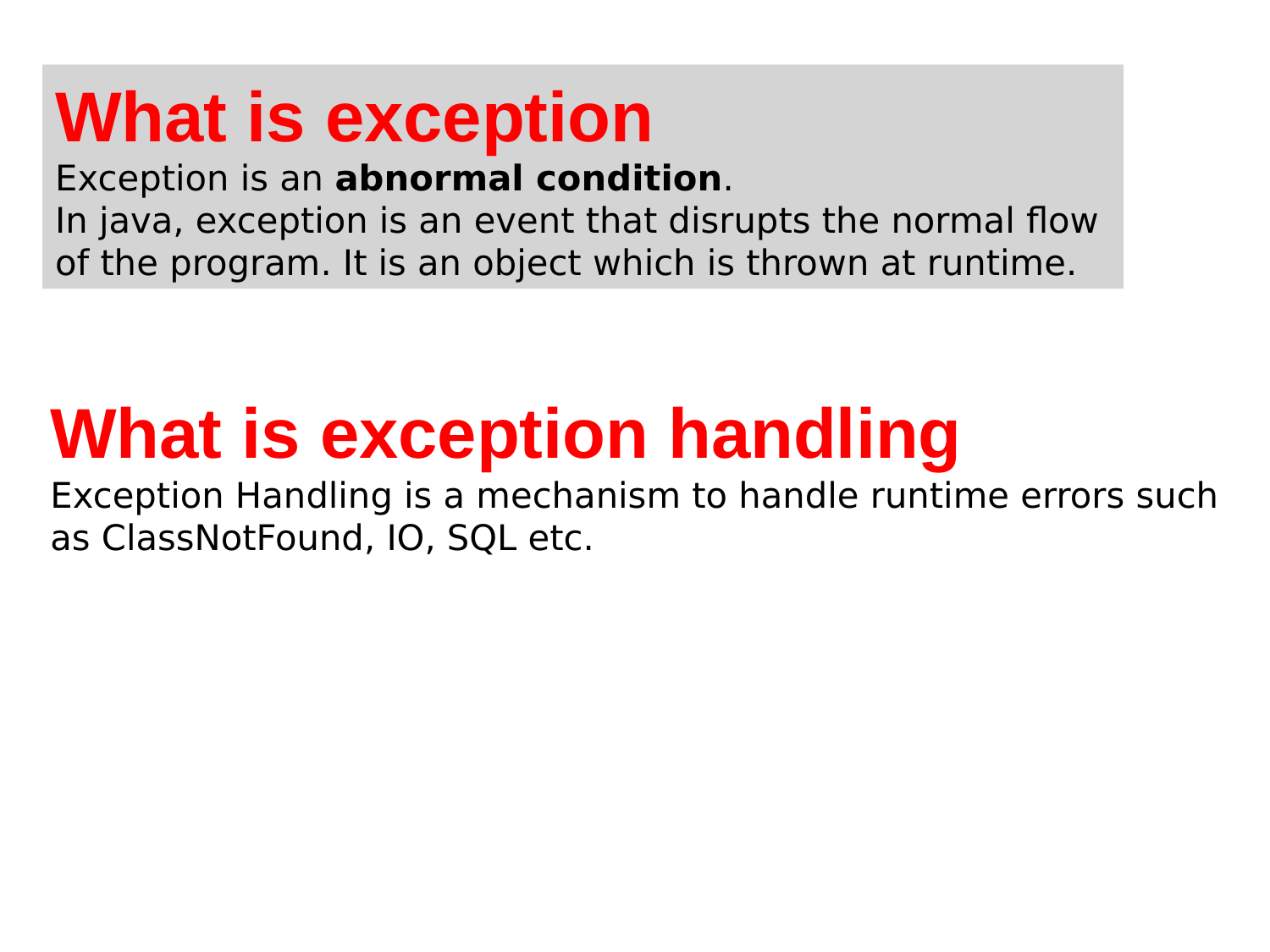

What is exception
Exception is an abnormal condition.
In java, exception is an event that disrupts the normal flow
of the program. It is an object which is thrown at runtime.
What is exception handling
Exception Handling is a mechanism to handle runtime errors such
as ClassNotFound, IO, SQL etc.